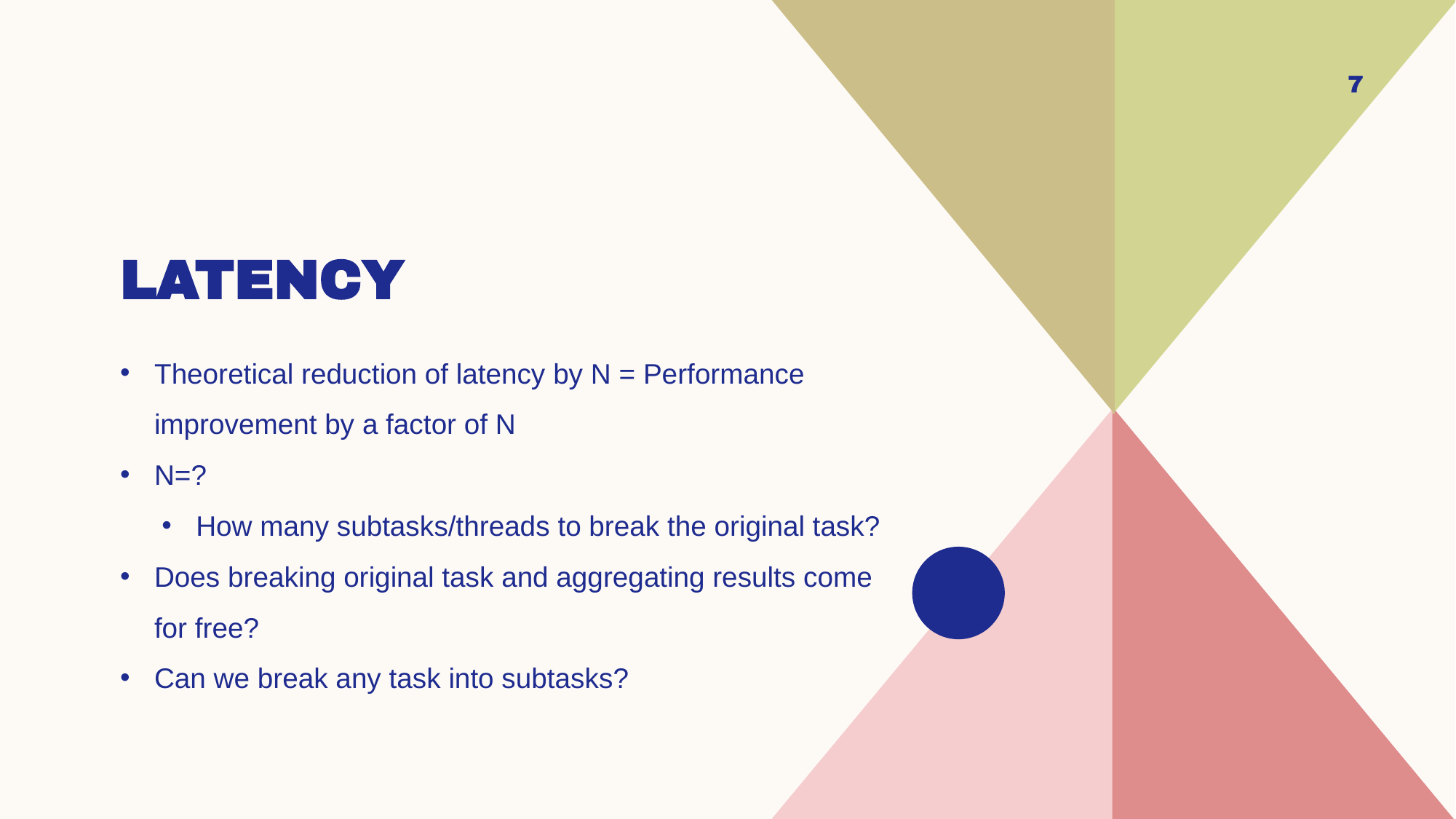

7
# Latency
Theoretical reduction of latency by N = Performance improvement by a factor of N
N=?
How many subtasks/threads to break the original task?
Does breaking original task and aggregating results come for free?
Can we break any task into subtasks?